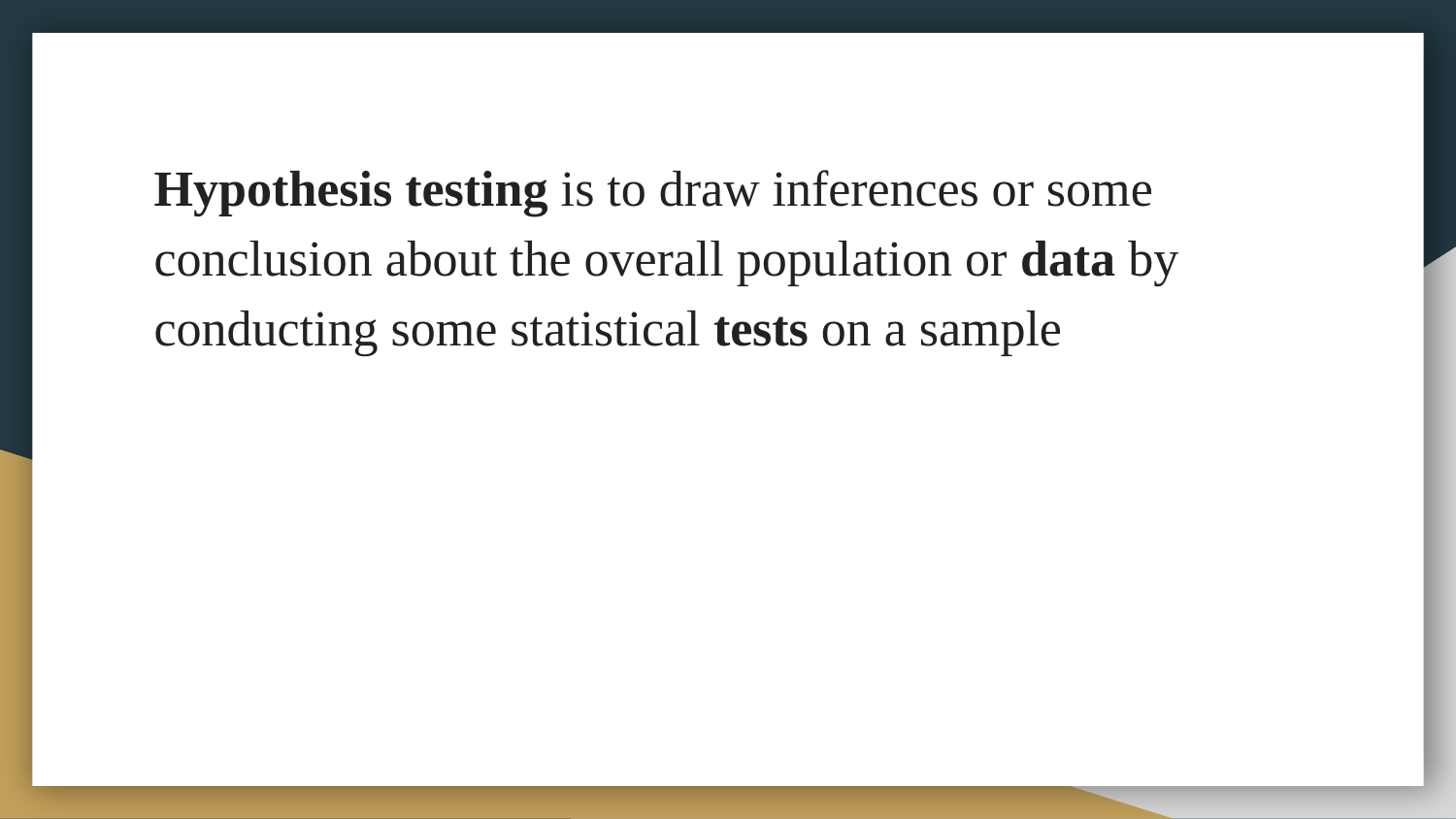

Hypothesis testing is to draw inferences or some conclusion about the overall population or data by conducting some statistical tests on a sample